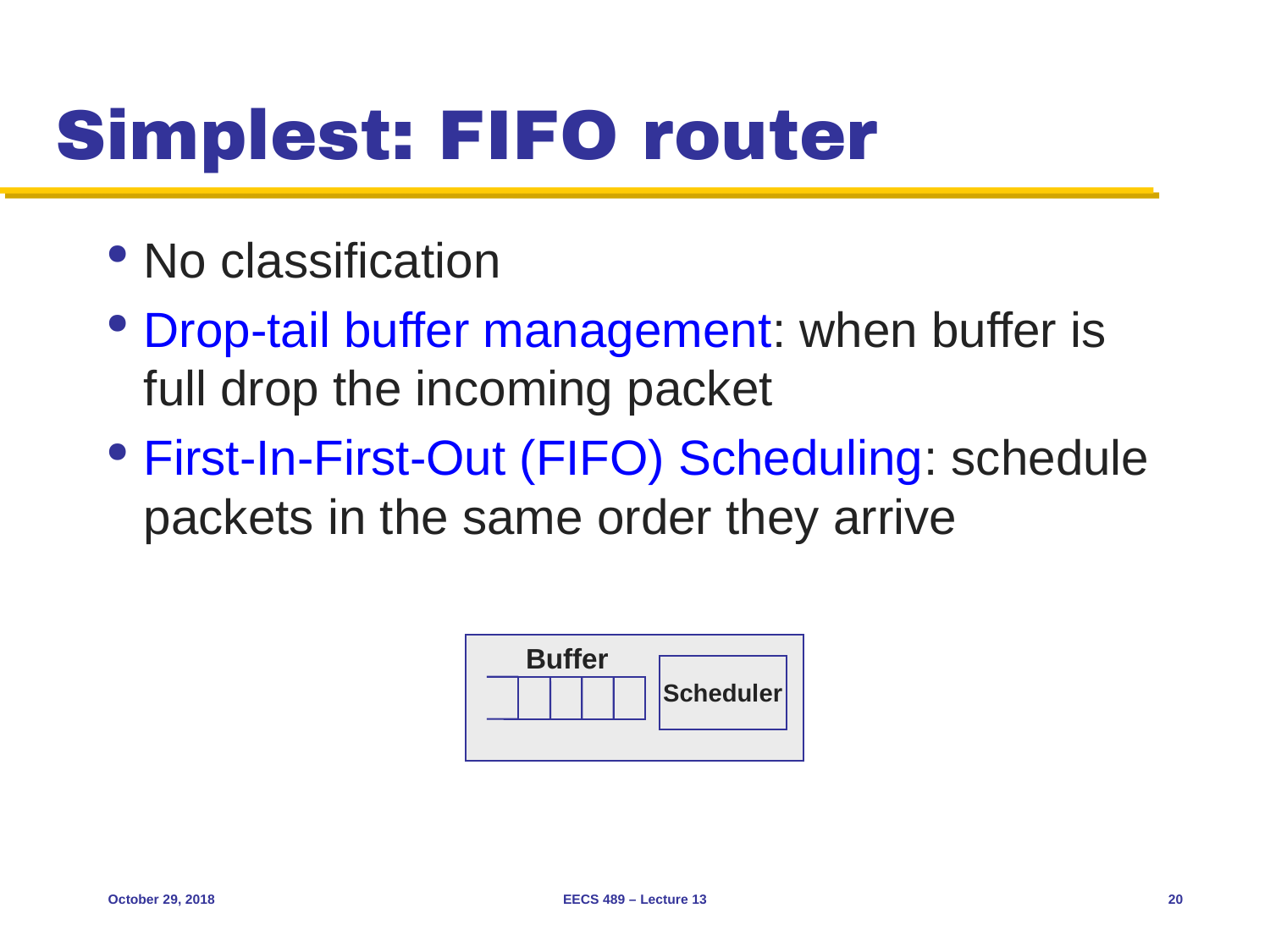

# Simplest: FIFO router
No classification
Drop-tail buffer management: when buffer is full drop the incoming packet
First-In-First-Out (FIFO) Scheduling: schedule packets in the same order they arrive

Buffer

Scheduler

October 29, 2018
EECS 489 – Lecture 13
20